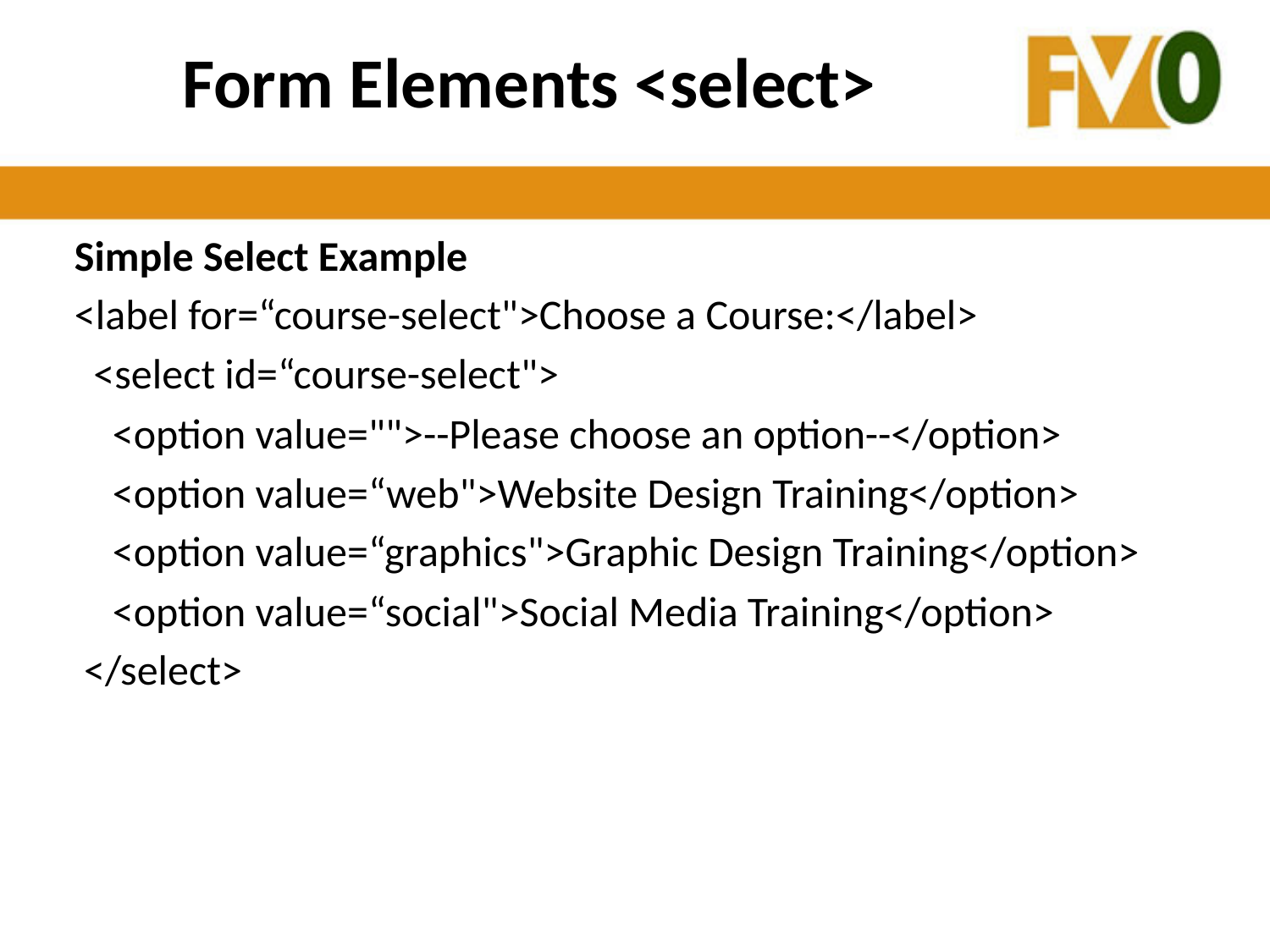

# Form Elements <select>
Simple Select Example
<label for=“course-select">Choose a Course:</label>
  <select id=“course-select">
    <option value="">--Please choose an option--</option>
    <option value=“web">Website Design Training</option>
    <option value=“graphics">Graphic Design Training</option>
    <option value=“social">Social Media Training</option>
 </select>